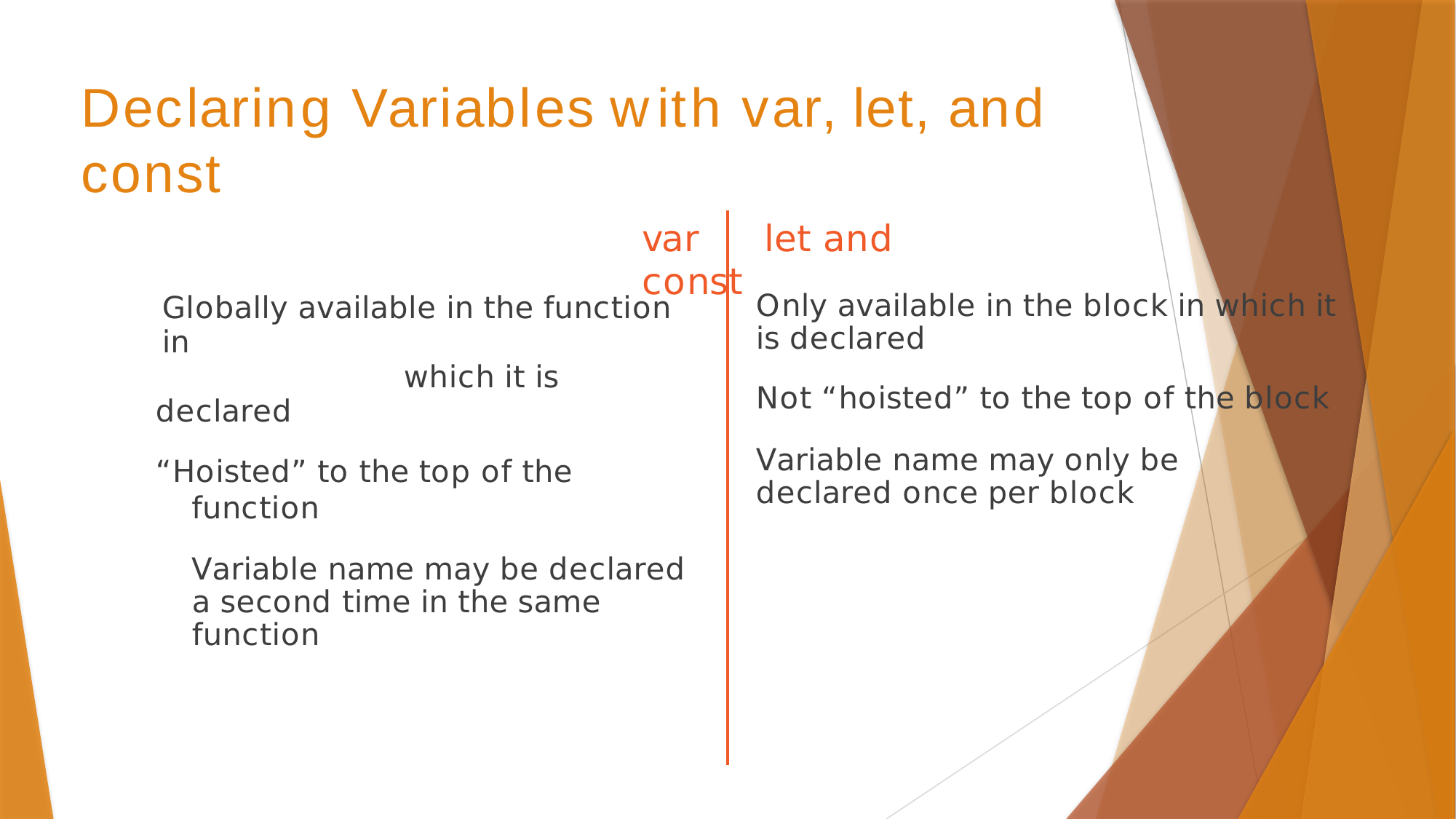

# Declaring Variables with var, let, and const

var	let and const
Globally available in the function in
which it is declared
“Hoisted” to the top of the function

Variable name may be declared a second time in the same function
Only available in the block in which it is declared
Not “hoisted” to the top of the block

Variable name may only be declared once per block